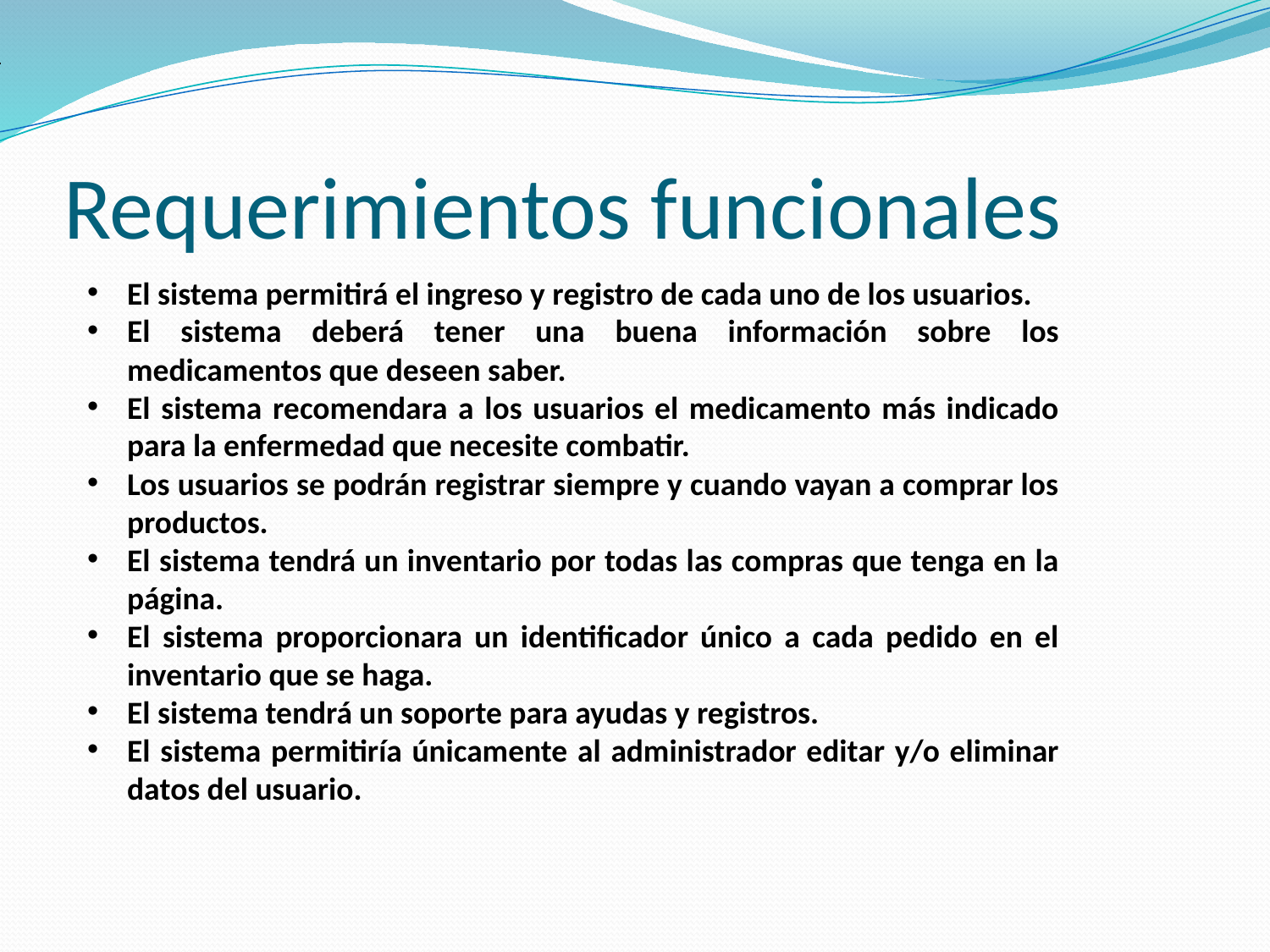

# Requerimientos funcionales
El sistema permitirá el ingreso y registro de cada uno de los usuarios.
El sistema deberá tener una buena información sobre los medicamentos que deseen saber.
El sistema recomendara a los usuarios el medicamento más indicado para la enfermedad que necesite combatir.
Los usuarios se podrán registrar siempre y cuando vayan a comprar los productos.
El sistema tendrá un inventario por todas las compras que tenga en la página.
El sistema proporcionara un identificador único a cada pedido en el inventario que se haga.
El sistema tendrá un soporte para ayudas y registros.
El sistema permitiría únicamente al administrador editar y/o eliminar datos del usuario.